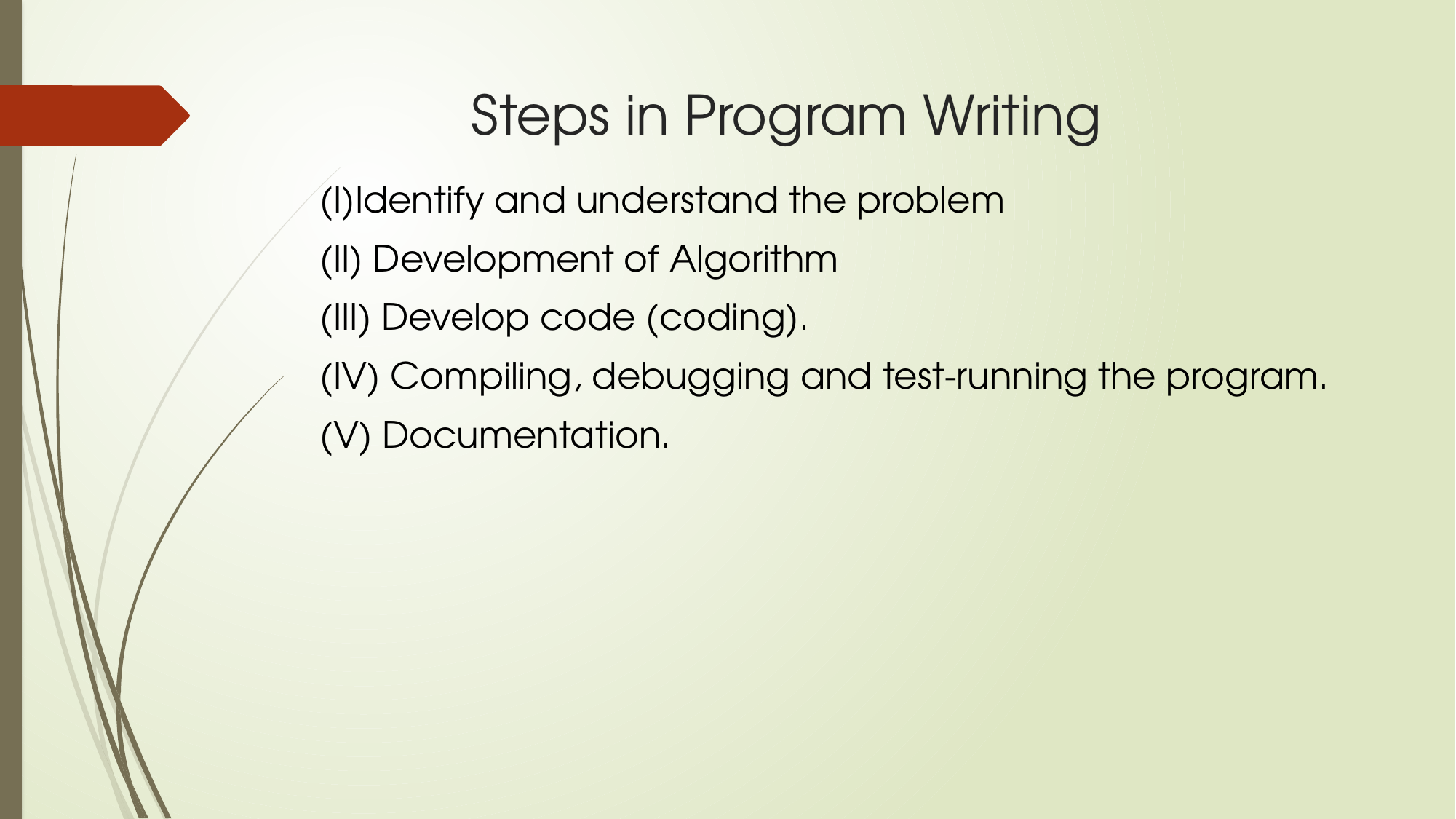

# Steps in Program Writing
(I)Identify and understand the problem
(II) Development of Algorithm
(III) Develop code (coding).
(IV) Compiling, debugging and test-running the program.
(V) Documentation.